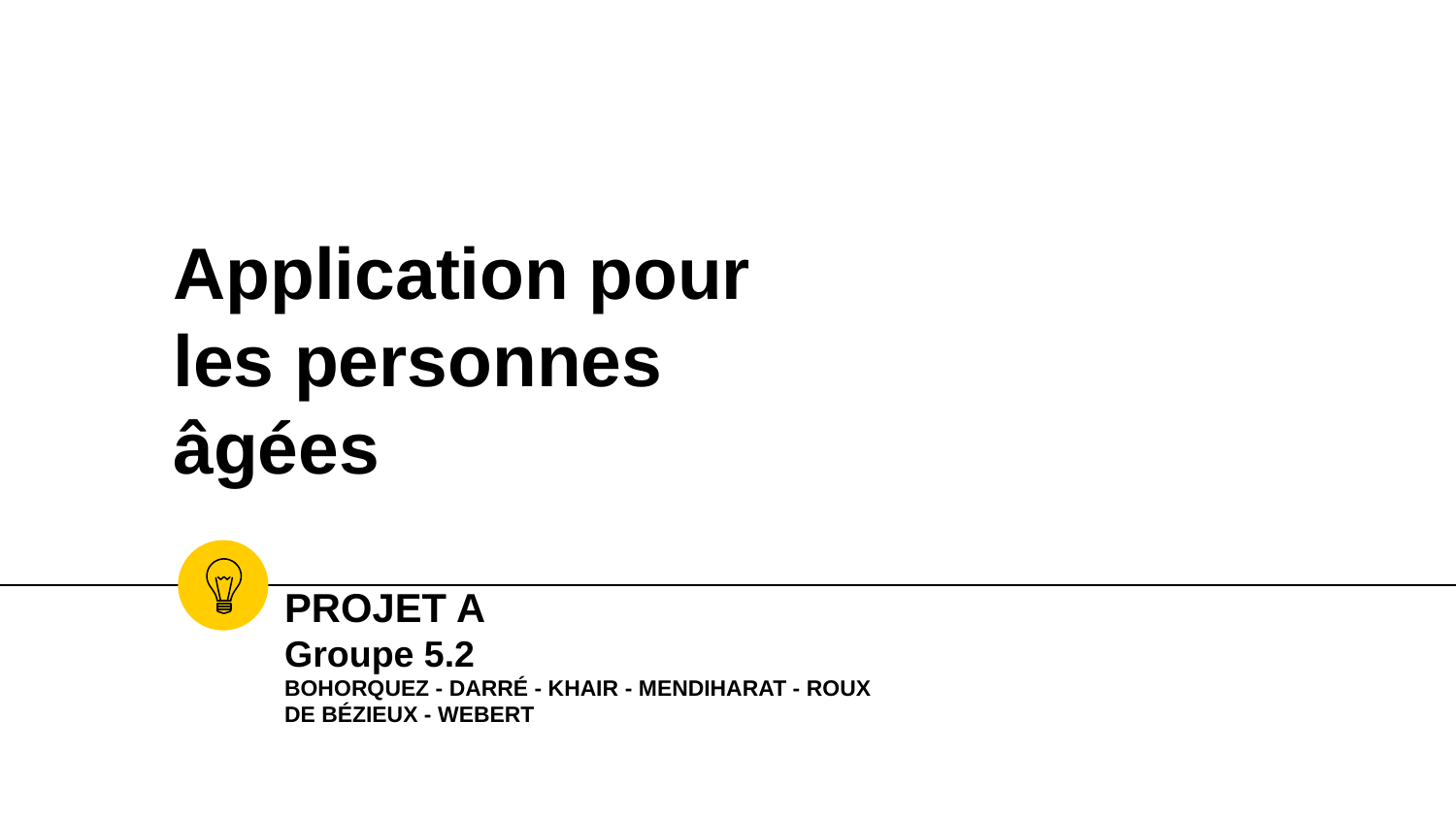

# Application pour les personnes âgées

PROJET A
Groupe 5.2
BOHORQUEZ - DARRÉ - KHAIR - MENDIHARAT - ROUX DE BÉZIEUX - WEBERT